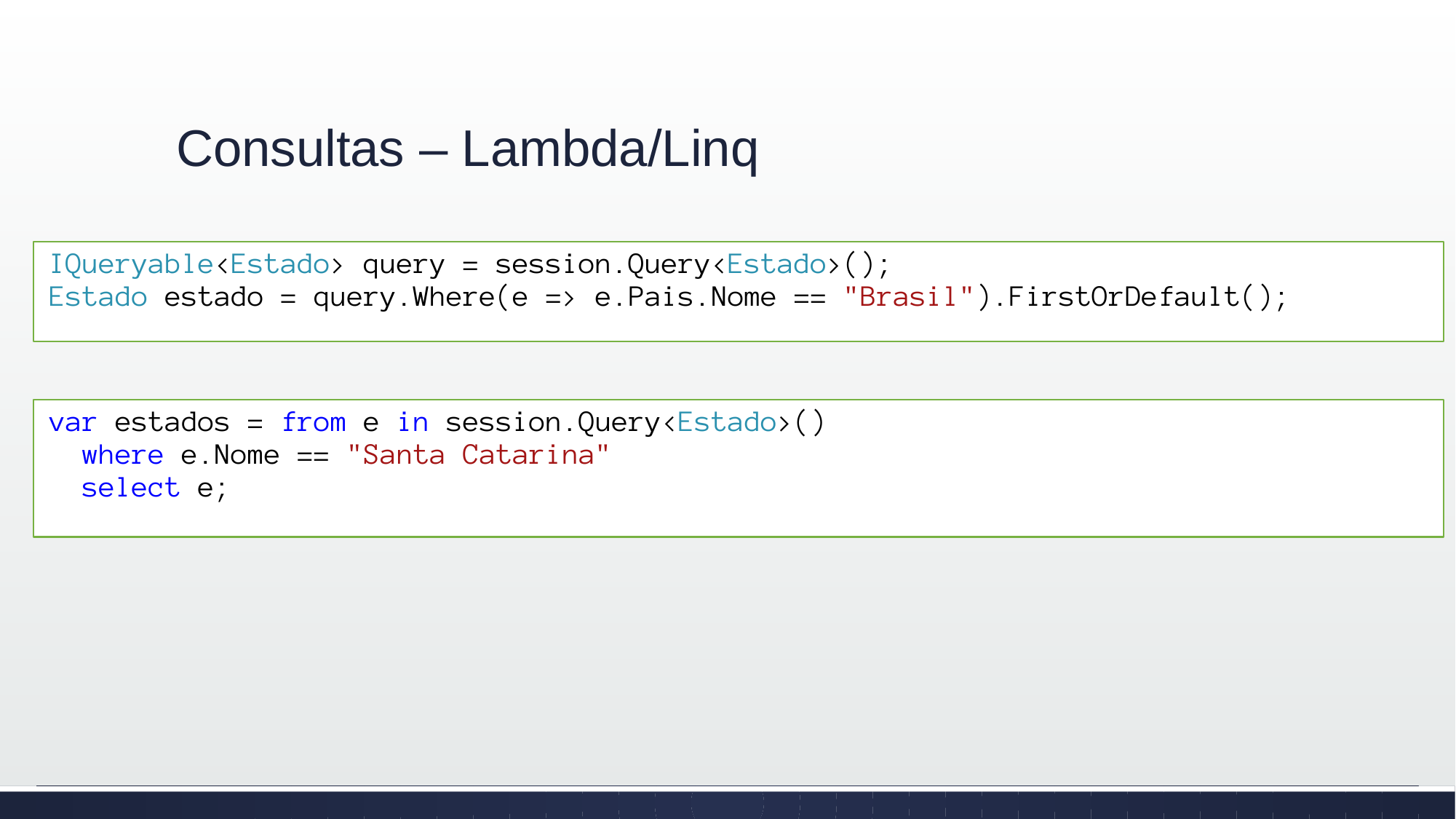

# Consultas – Lambda/Linq
IQueryable<Estado> query = session.Query<Estado>();
Estado estado = query.Where(e => e.Pais.Nome == "Brasil").FirstOrDefault();
var estados = from e in session.Query<Estado>()
  where e.Nome == "Santa Catarina"
  select e;